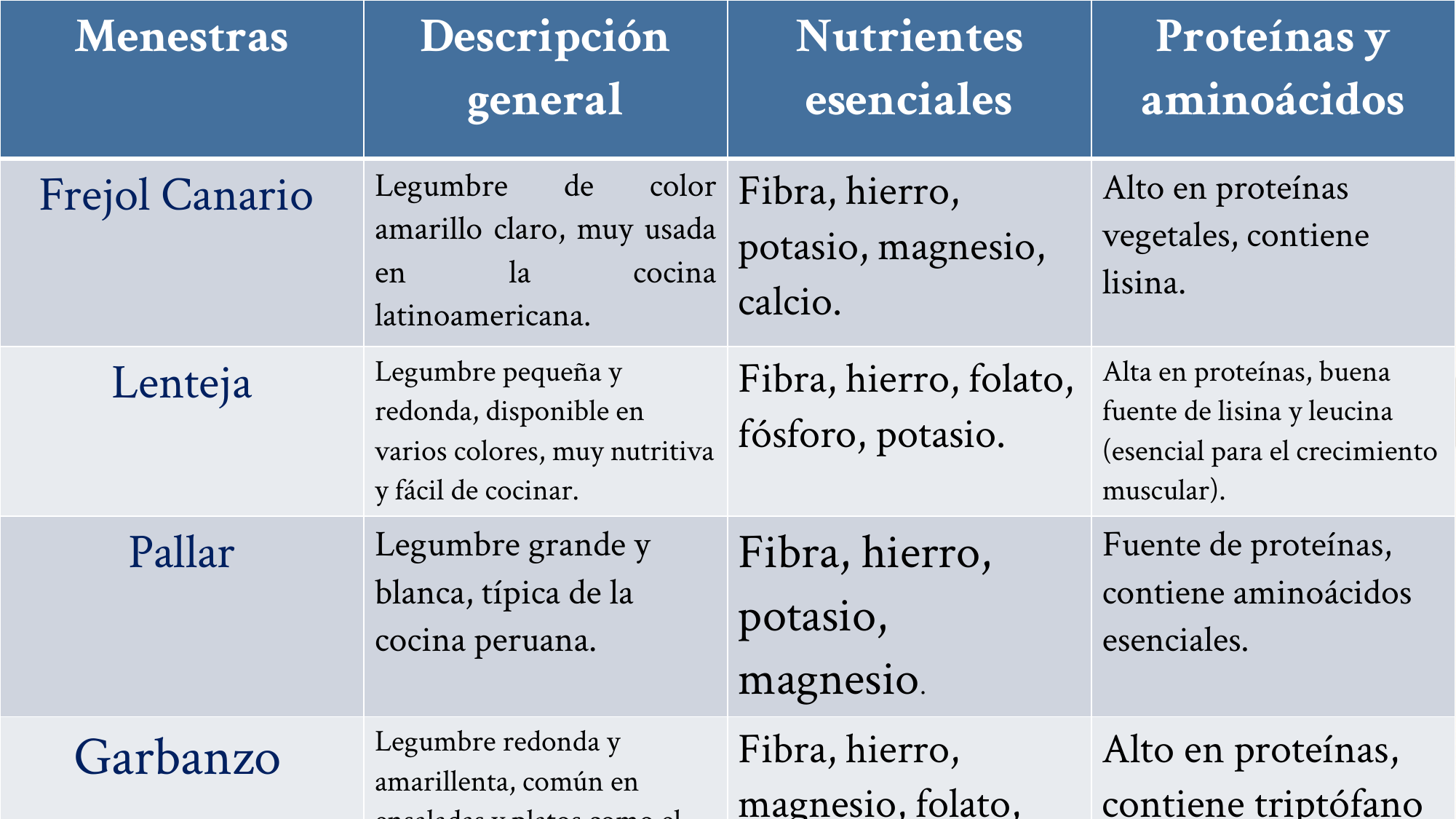

| Menestras | Descripción general | Nutrientes esenciales | Proteínas y aminoácidos |
| --- | --- | --- | --- |
| Frejol Canario | Legumbre de color amarillo claro, muy usada en la cocina latinoamericana. | Fibra, hierro, potasio, magnesio, calcio. | Alto en proteínas vegetales, contiene lisina. |
| Lenteja | Legumbre pequeña y redonda, disponible en varios colores, muy nutritiva y fácil de cocinar. | Fibra, hierro, folato, fósforo, potasio. | Alta en proteínas, buena fuente de lisina y leucina (esencial para el crecimiento muscular). |
| Pallar | Legumbre grande y blanca, típica de la cocina peruana. | Fibra, hierro, potasio, magnesio. | Fuente de proteínas, contiene aminoácidos esenciales. |
| Garbanzo | Legumbre redonda y amarillenta, común en ensaladas y platos como el hummus. | Fibra, hierro, magnesio, folato, vitamina B6. | Alto en proteínas, contiene triptófano y metionina. |